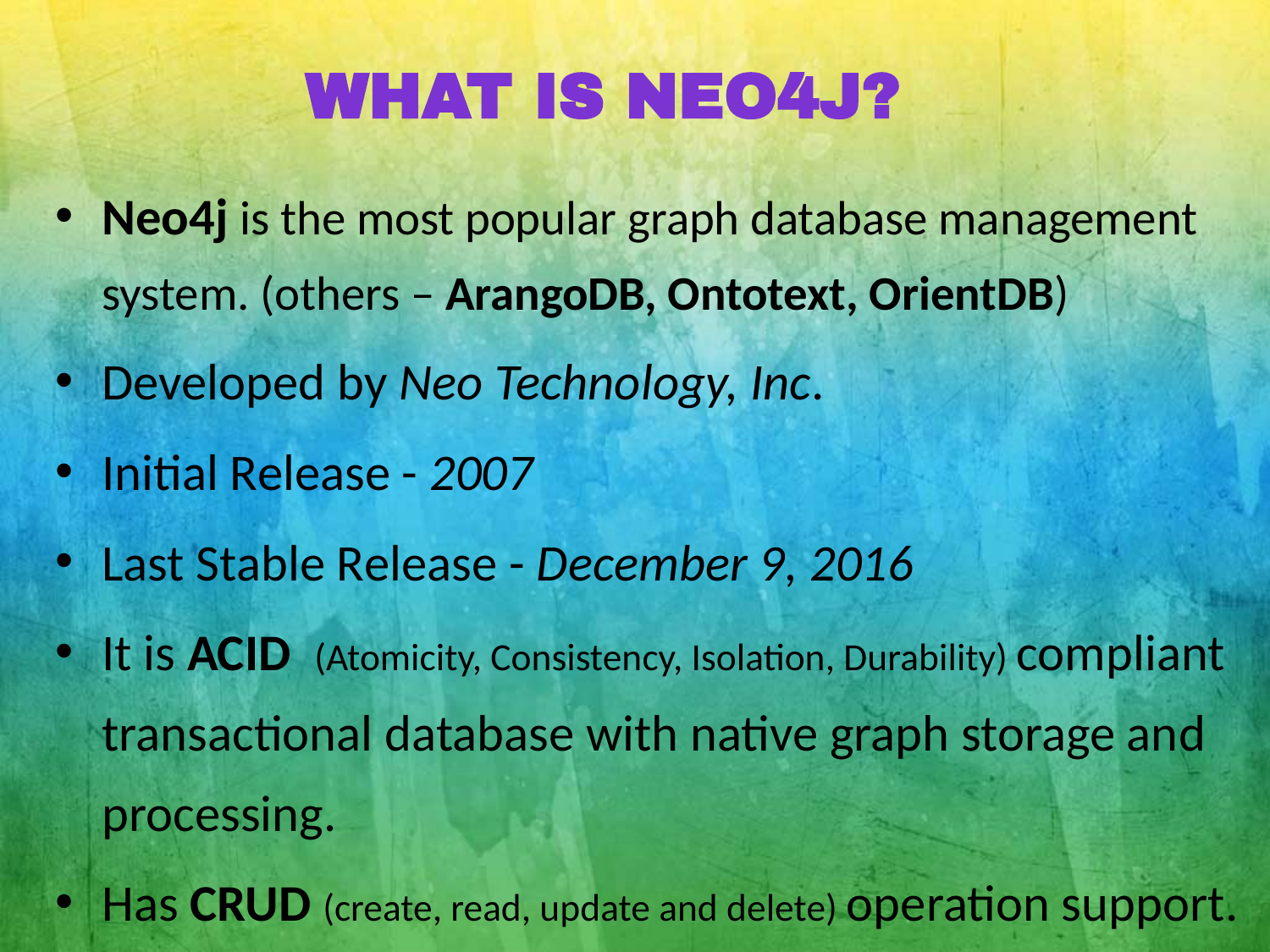

What is Neo4j?
Neo4j is the most popular graph database management system. (others – ArangoDB, Ontotext, OrientDB)
Developed by Neo Technology, Inc.
Initial Release - 2007
Last Stable Release - December 9, 2016
It is ACID  (Atomicity, Consistency, Isolation, Durability) compliant transactional database with native graph storage and processing.
Has CRUD (create, read, update and delete) operation support.